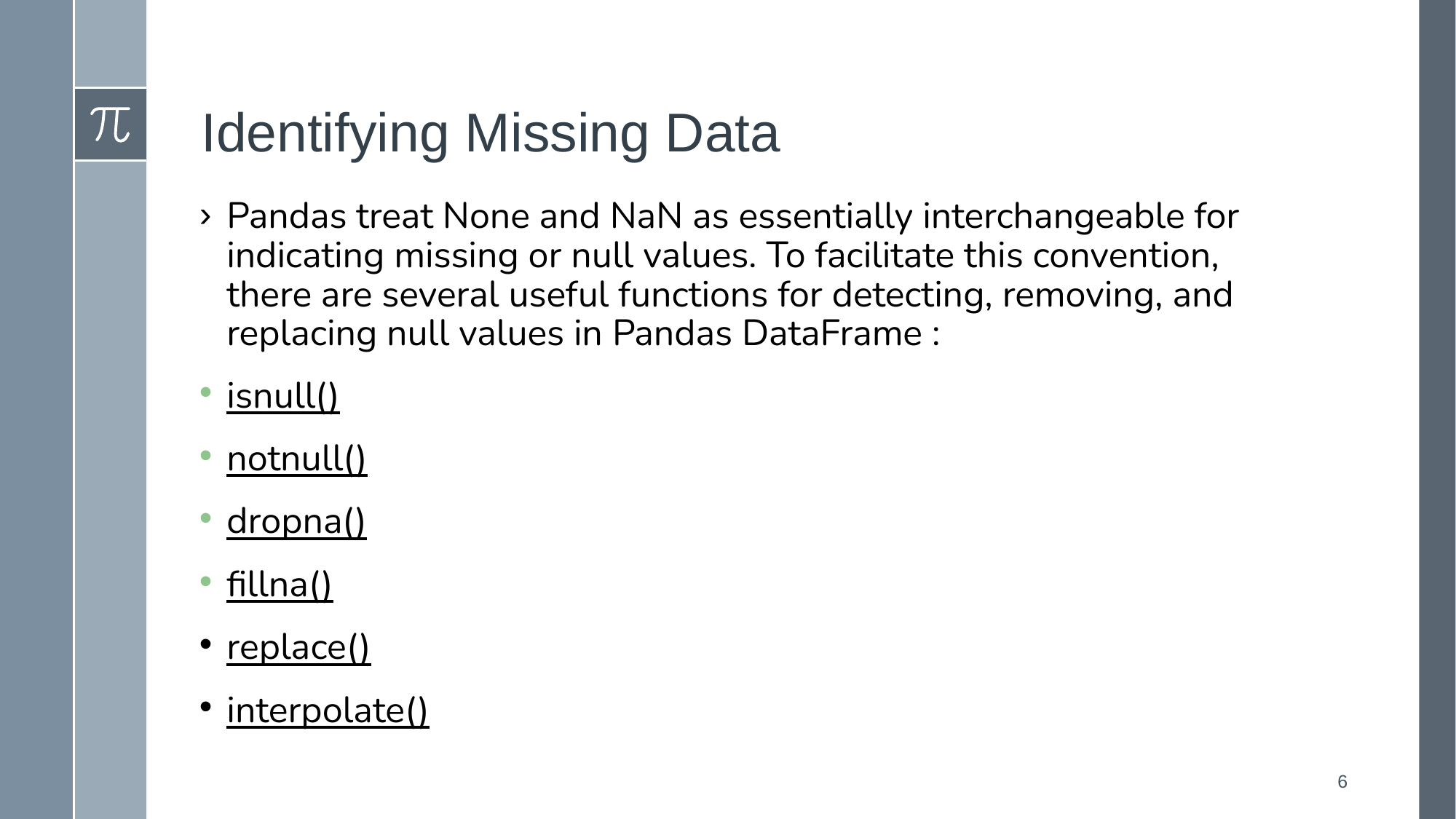

# Identifying Missing Data
Pandas treat None and NaN as essentially interchangeable for indicating missing or null values. To facilitate this convention, there are several useful functions for detecting, removing, and replacing null values in Pandas DataFrame :
isnull()
notnull()
dropna()
fillna()
replace()
interpolate()

6